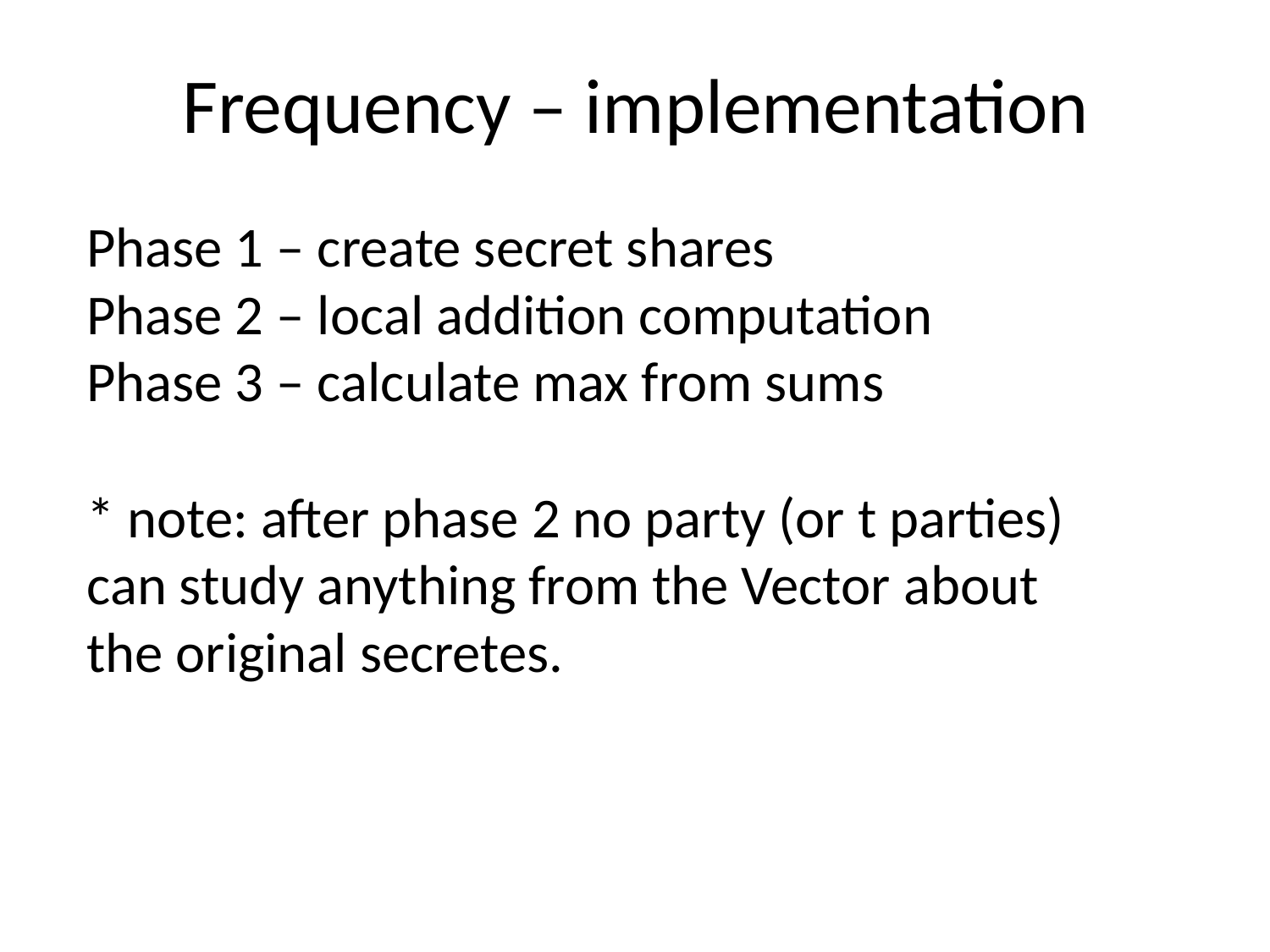

# Frequency – implementation
Phase 1 – create secret shares
Phase 2 – local addition computation
Phase 3 – calculate max from sums

* note: after phase 2 no party (or t parties) can study anything from the Vector about the original secretes.